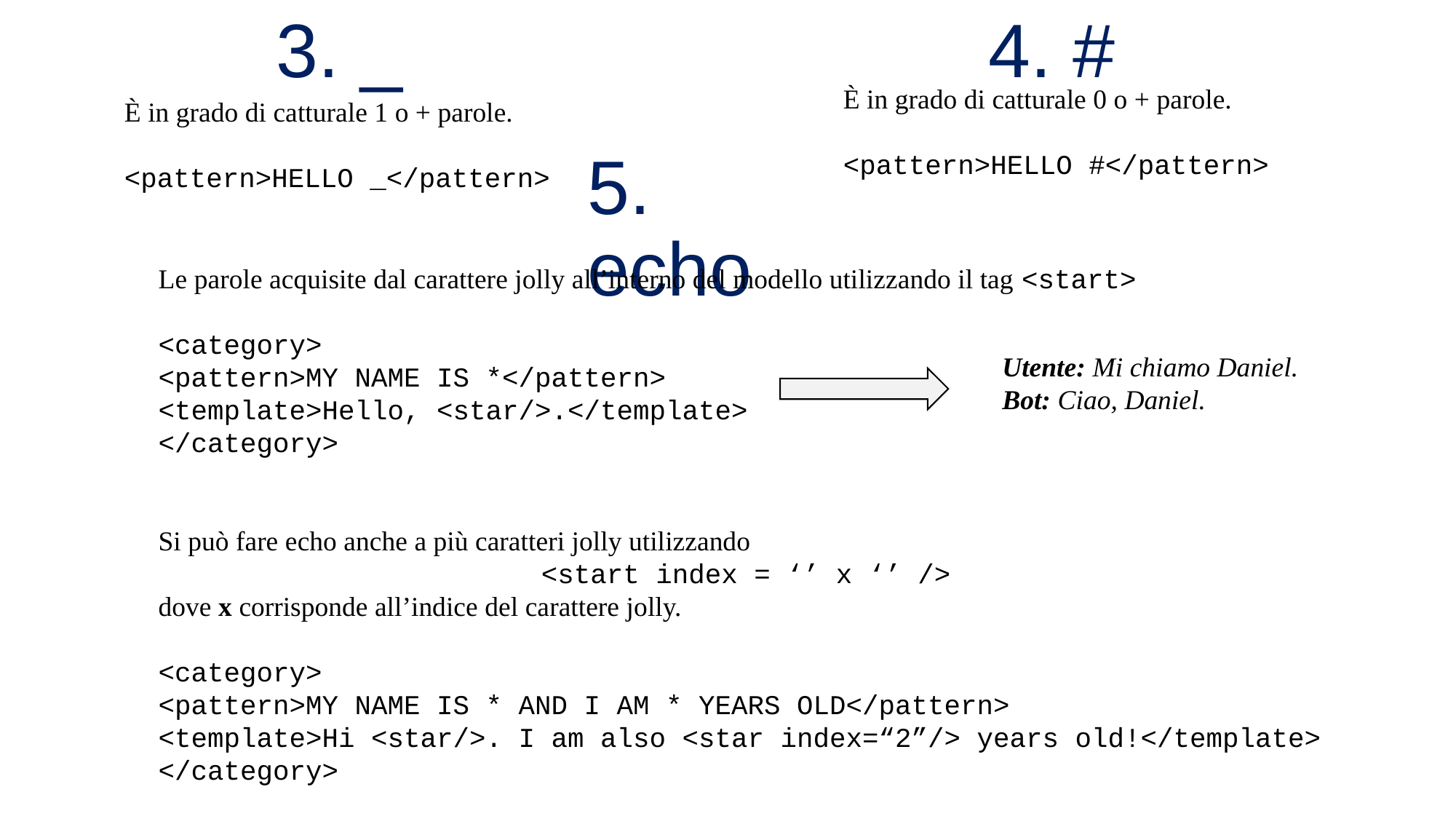

3. _
4. #
È in grado di catturale 0 o + parole.

<pattern>HELLO #</pattern>
È in grado di catturale 1 o + parole.

<pattern>HELLO _</pattern>
5. echo
Le parole acquisite dal carattere jolly all’interno del modello utilizzando il tag <start>

<category>
<pattern>MY NAME IS *</pattern>
<template>Hello, <star/>.</template>
</category>

Si può fare echo anche a più caratteri jolly utilizzando
<start index = ‘’ x ‘’ />
dove x corrisponde all’indice del carattere jolly.

<category>
<pattern>MY NAME IS * AND I AM * YEARS OLD</pattern>
<template>Hi <star/>. I am also <star index=“2”/> years old!</template>
</category>
Utente: Mi chiamo Daniel. 
Bot: Ciao, Daniel.